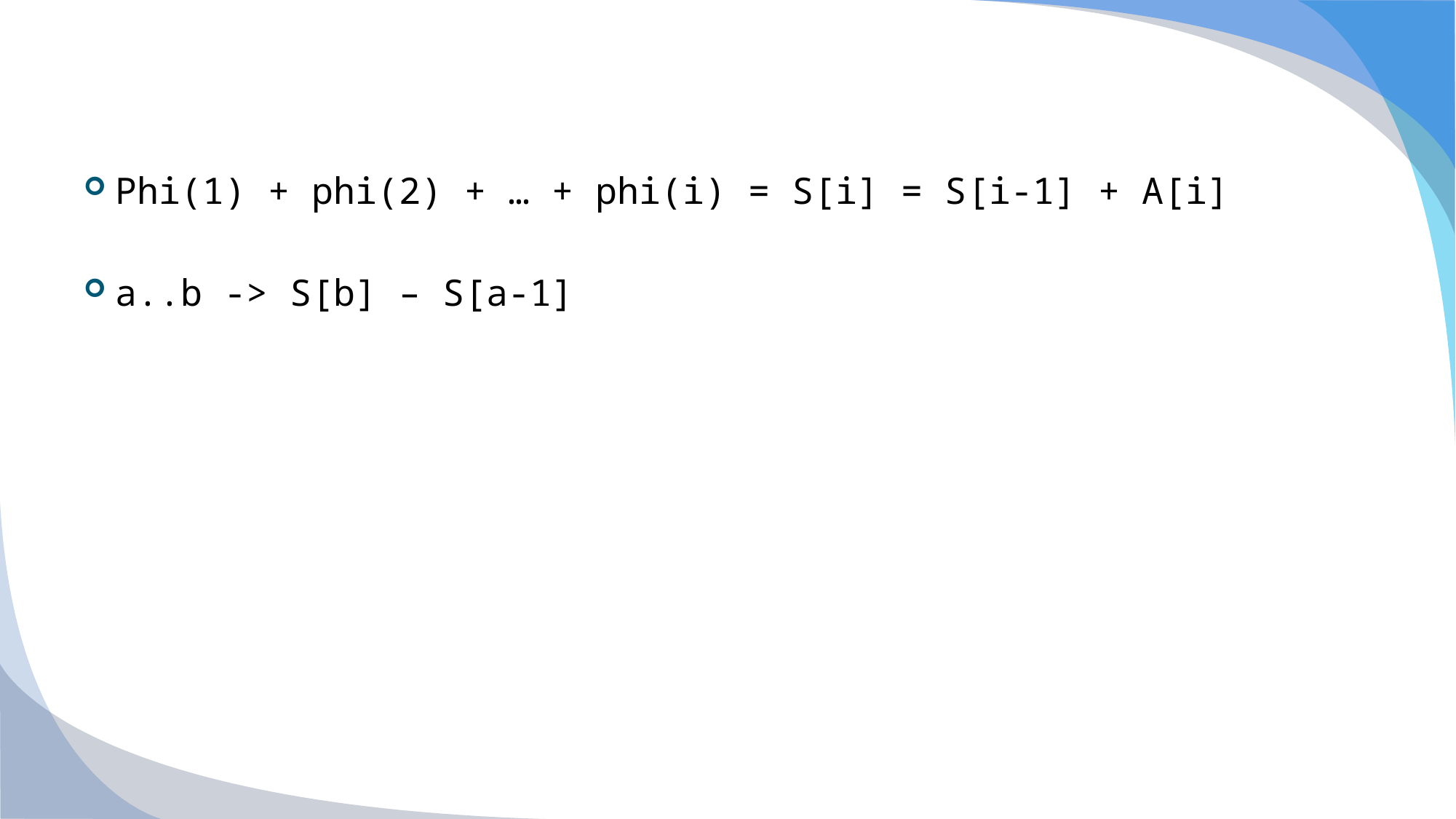

#
Phi(1) + phi(2) + … + phi(i) = S[i] = S[i-1] + A[i]

a..b -> S[b] – S[a-1]